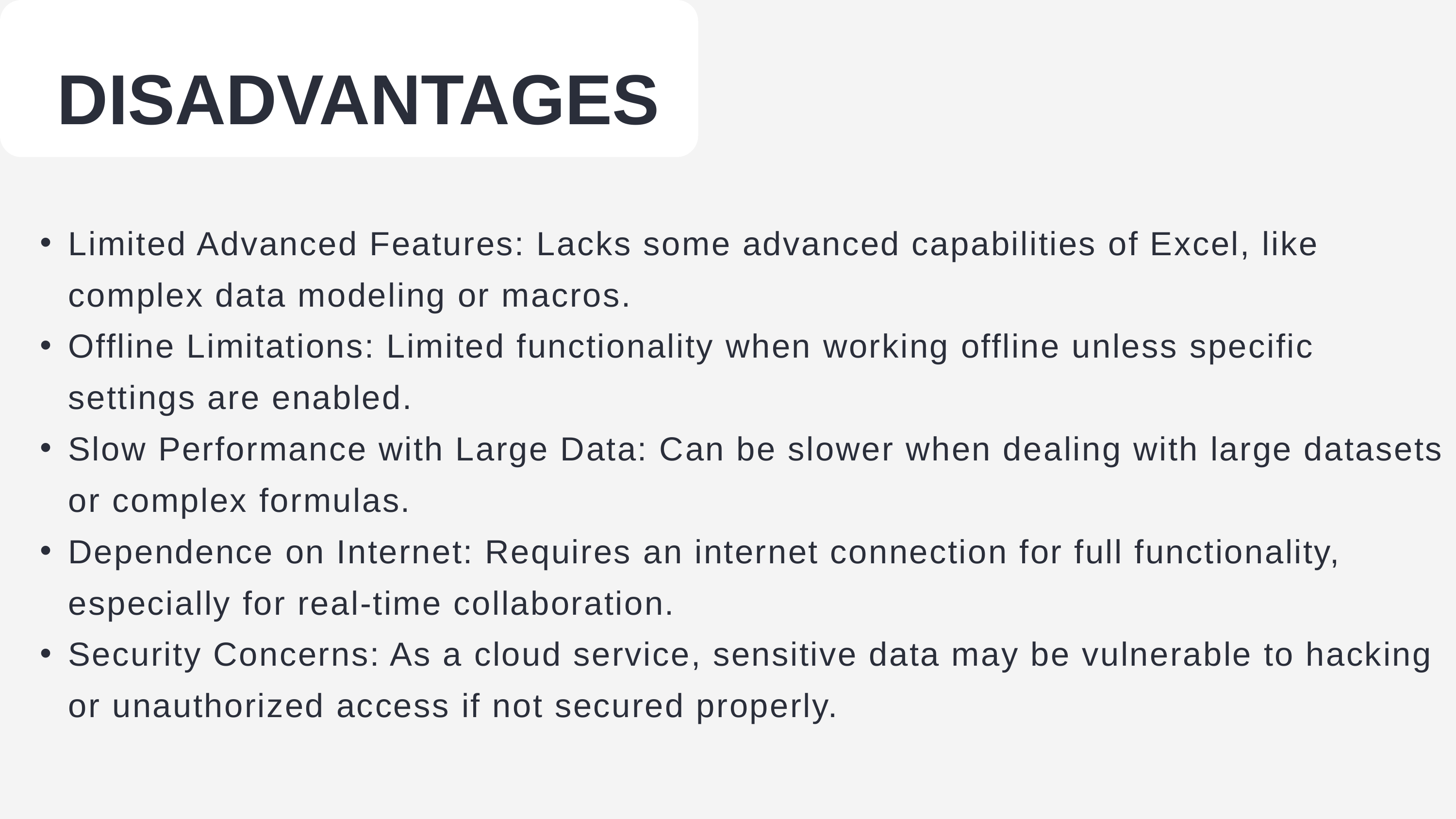

DISADVANTAGES

Limited Advanced Features: Lacks some advanced capabilities of Excel, like complex data modeling or macros.
Offline Limitations: Limited functionality when working offline unless specific settings are enabled.
Slow Performance with Large Data: Can be slower when dealing with large datasets or complex formulas.
Dependence on Internet: Requires an internet connection for full functionality, especially for real-time collaboration.
Security Concerns: As a cloud service, sensitive data may be vulnerable to hacking or unauthorized access if not secured properly.